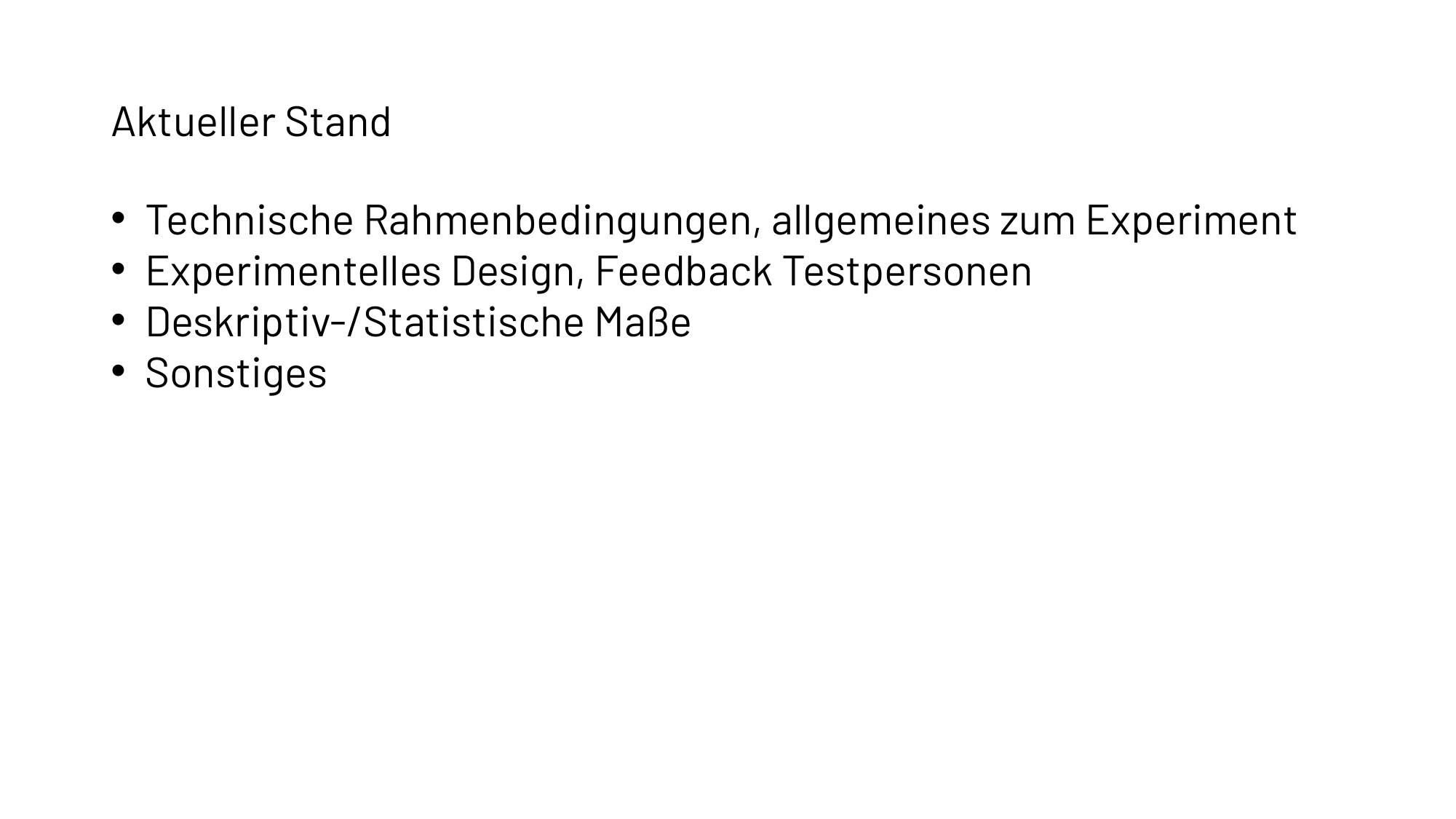

# Aktueller Stand
Technische Rahmenbedingungen, allgemeines zum Experiment
Experimentelles Design, Feedback Testpersonen
Deskriptiv-/Statistische Maße
Sonstiges